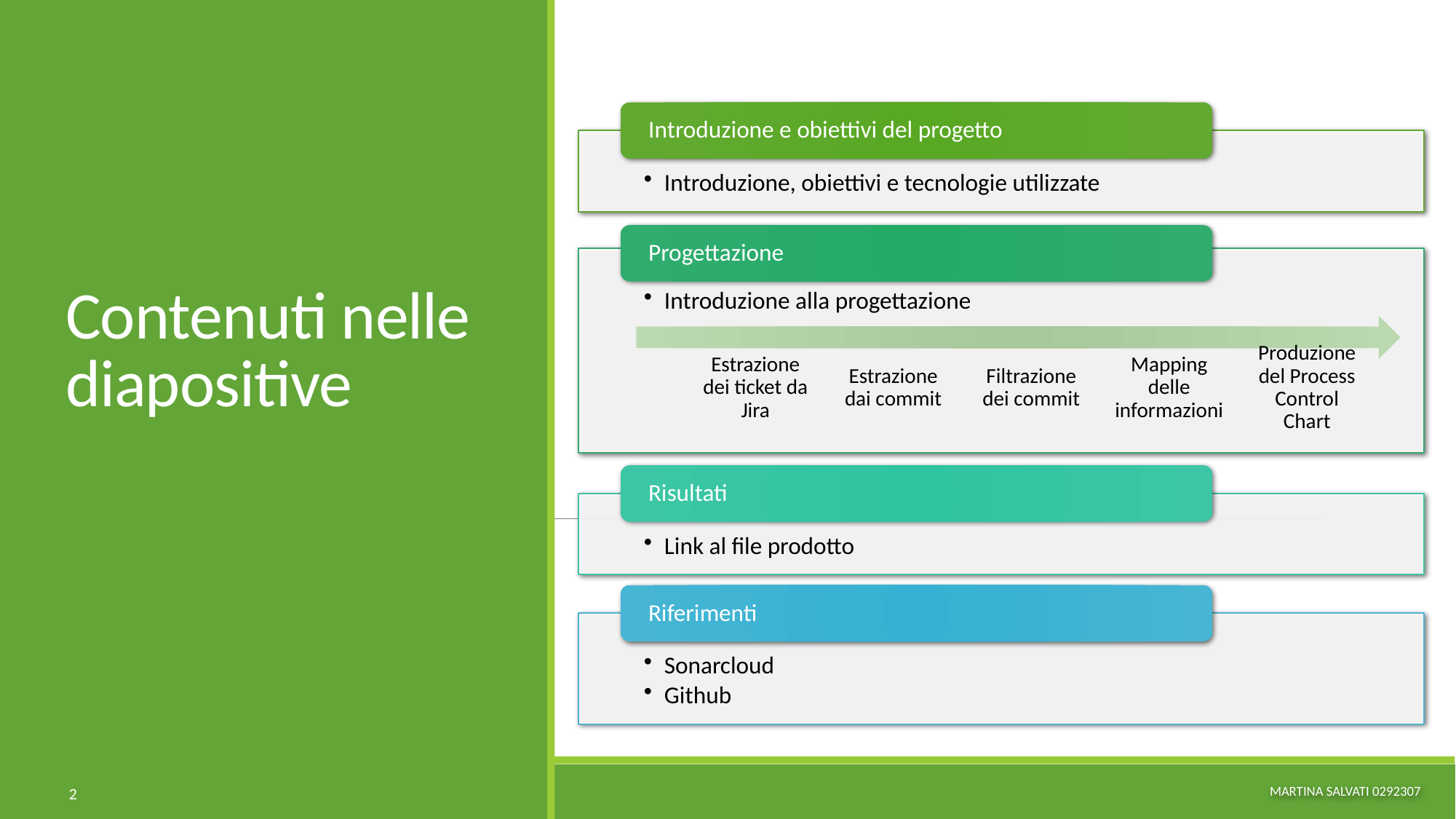

# Contenuti nelle diapositive
Introduzione, obiettivi e tecnologie utilizzate
Introduzione e obiettivi del progetto
Introduzione alla progettazione

Progettazione
Link al file prodotto
Risultati
Sonarcloud
Github
Riferimenti
Produzione del Process Control Chart
Mapping delle informazioni
Filtrazione dei commit
Estrazione dai commit
Estrazione dei ticket da Jira

Martina Salvati 0292307
2